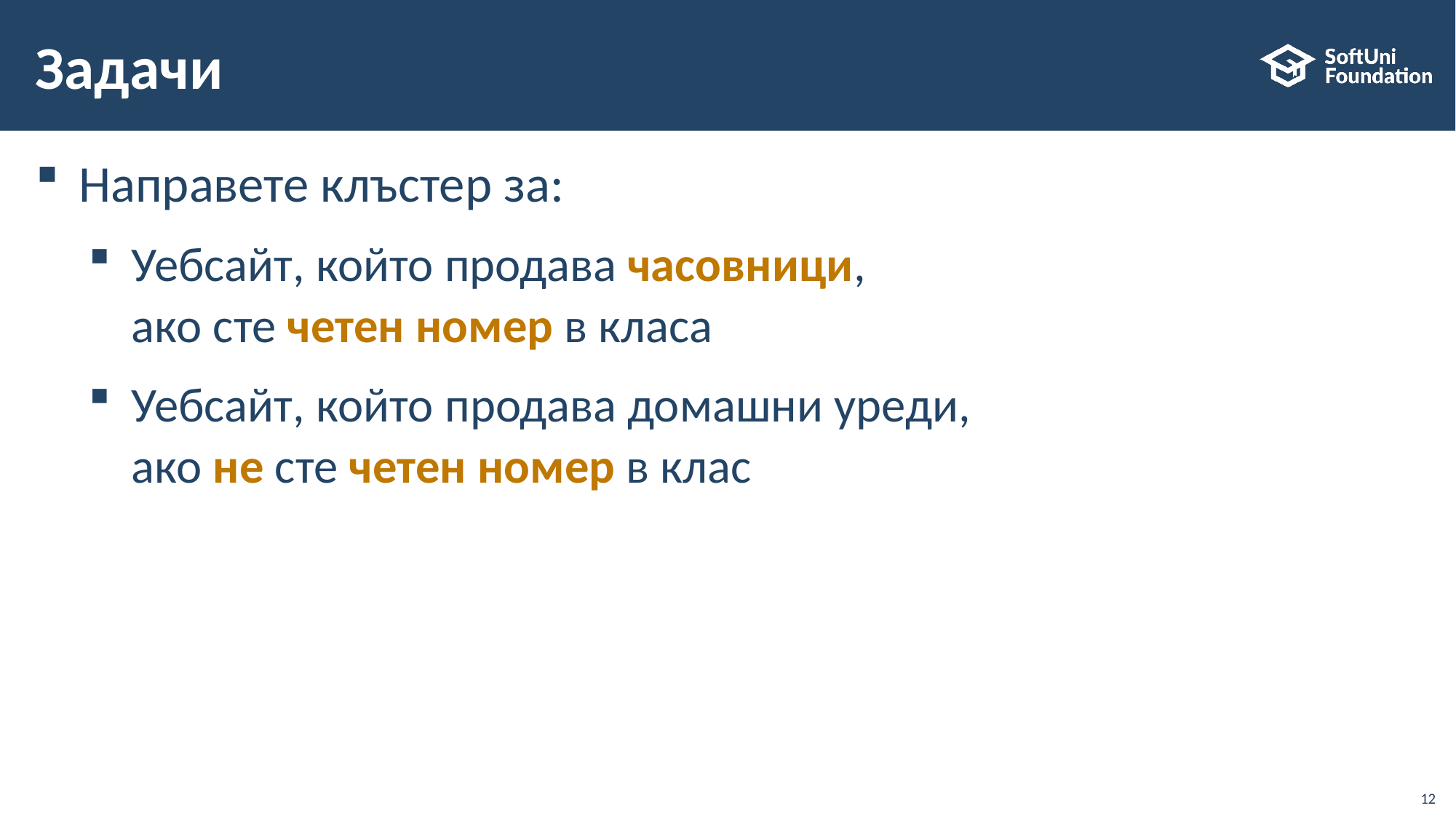

# Задачи
Направете клъстер за:
Уебсайт, който продава часовници,
ако сте четен номер в класа
Уебсайт, който продава домашни уреди,
ако не сте четен номер в клас
12